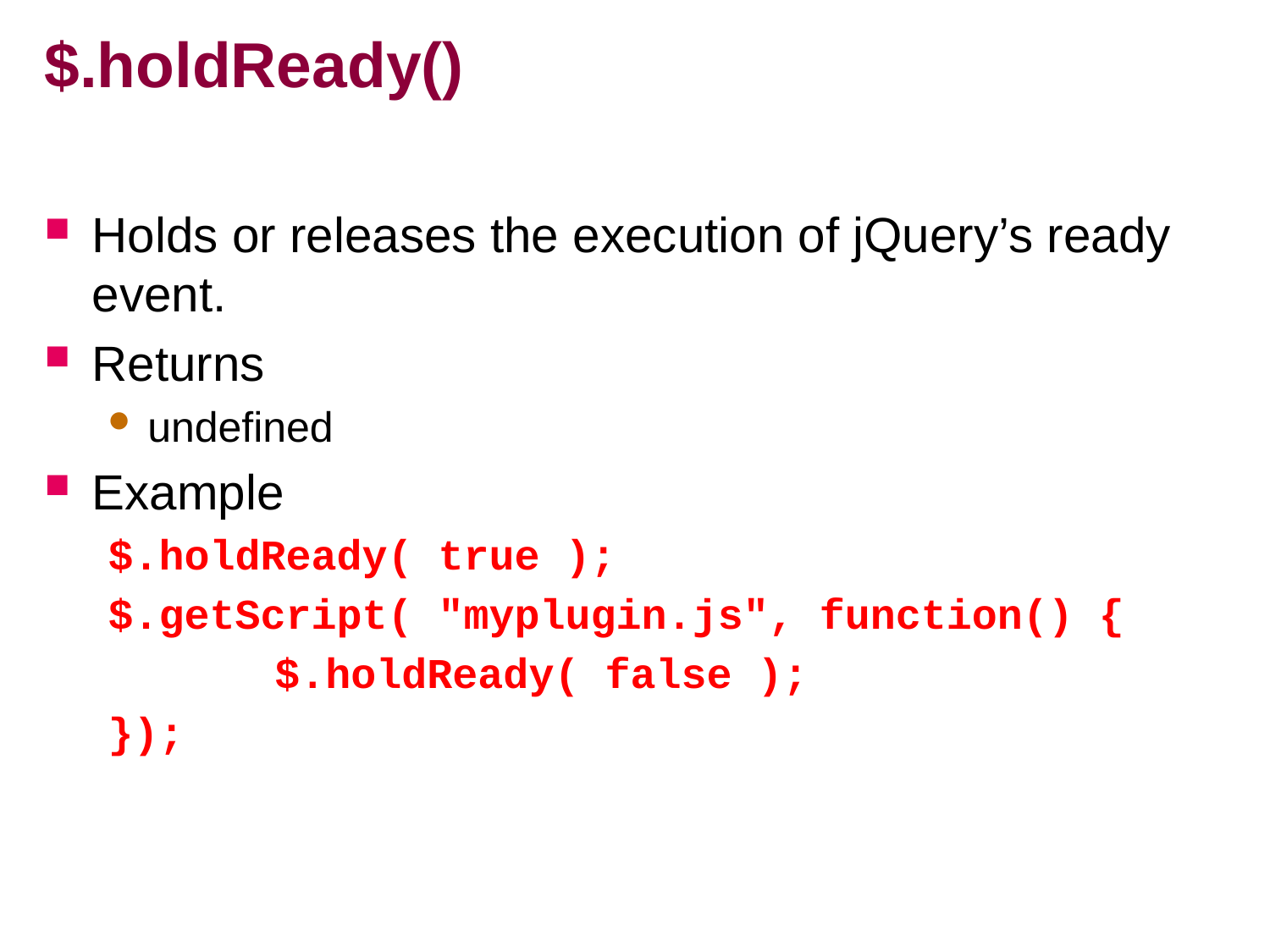

# $.holdReady()
Holds or releases the execution of jQuery’s ready event.
Returns
undefined
Example
$.holdReady( true );
$.getScript( "myplugin.js", function() {
		$.holdReady( false );
});